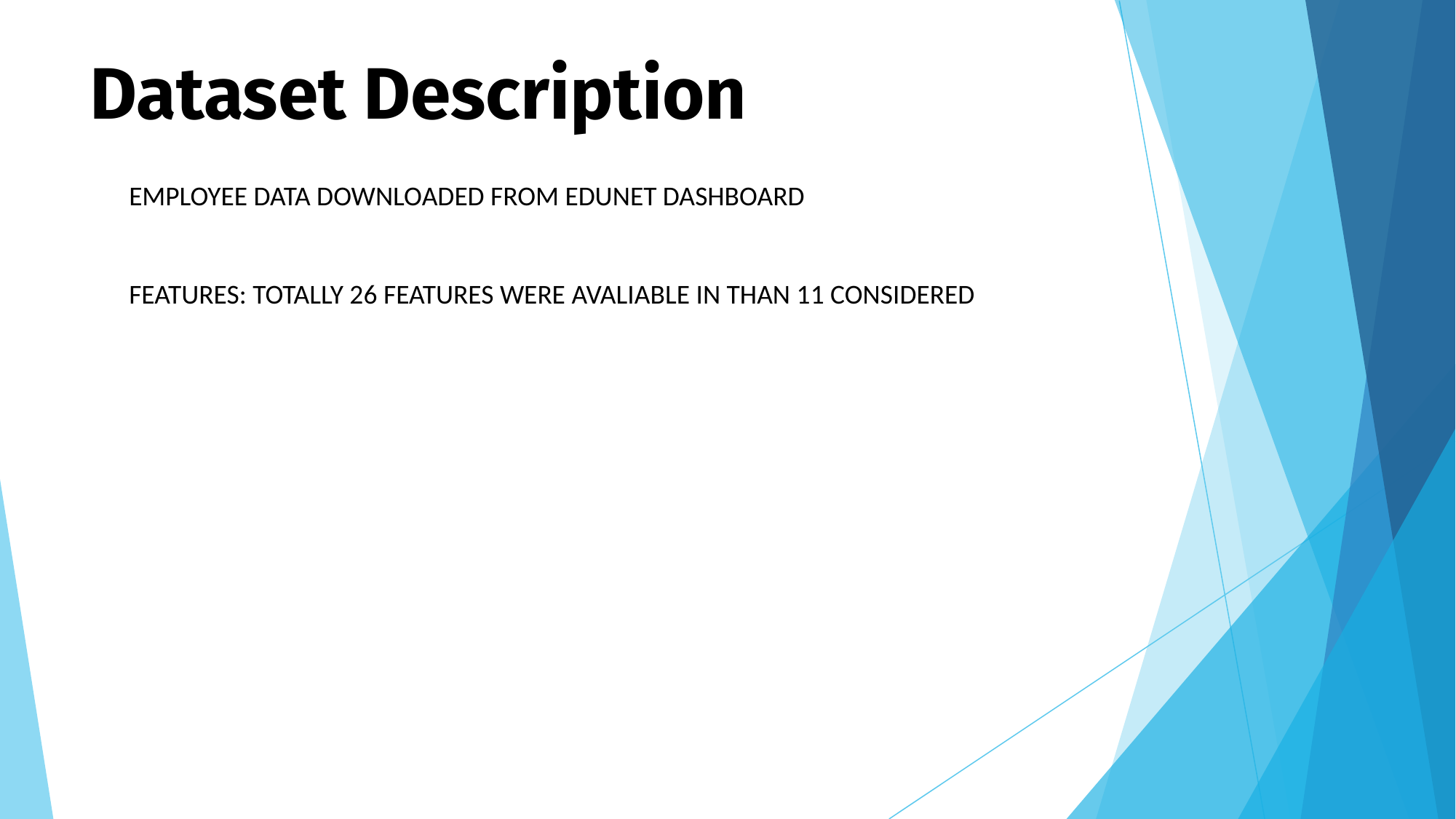

# Dataset Description
EMPLOYEE DATA DOWNLOADED FROM EDUNET DASHBOARD

FEATURES: TOTALLY 26 FEATURES WERE AVALIABLE IN THAN 11 CONSIDERED